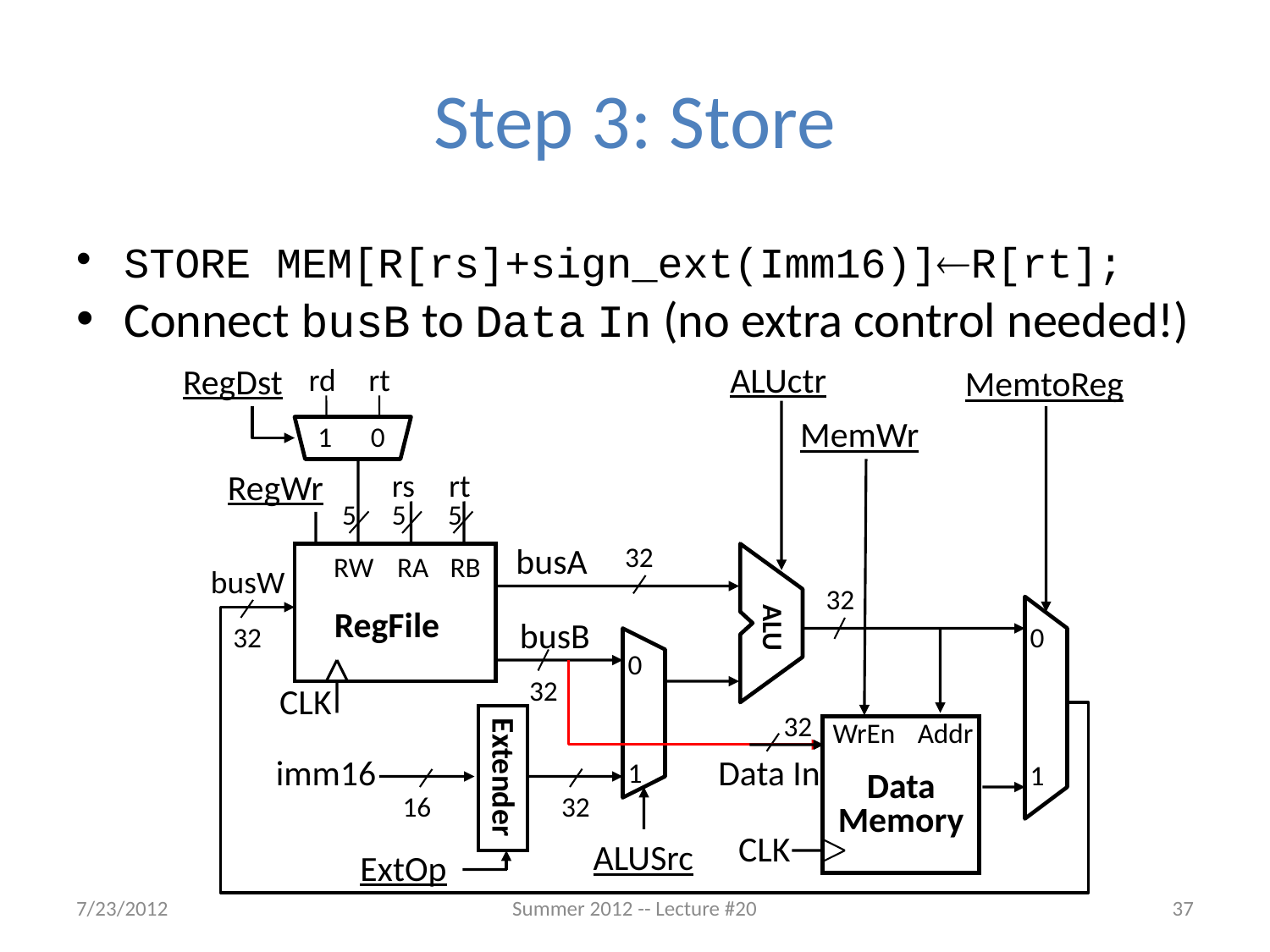

# Step 3: Store
STORE MEM[R[rs]+sign_ext(Imm16)]←R[rt];
Connect busB to Data In (no extra control needed!)
ALUctr
RegDst
rd
rt
MemtoReg

MemWr

1
0

RegWr

rs
rt

5
5
5

busA
32
RW
RA
RB

ALU
busW

32

RegFile

busB
32
0

0
1

32
CLK

32

WrEn
Addr

imm16
Data In
1
Extender
Data
Memory

16
32

CLK
ALUSrc
ExtOp

7/23/2012
Summer 2012 -- Lecture #20
37